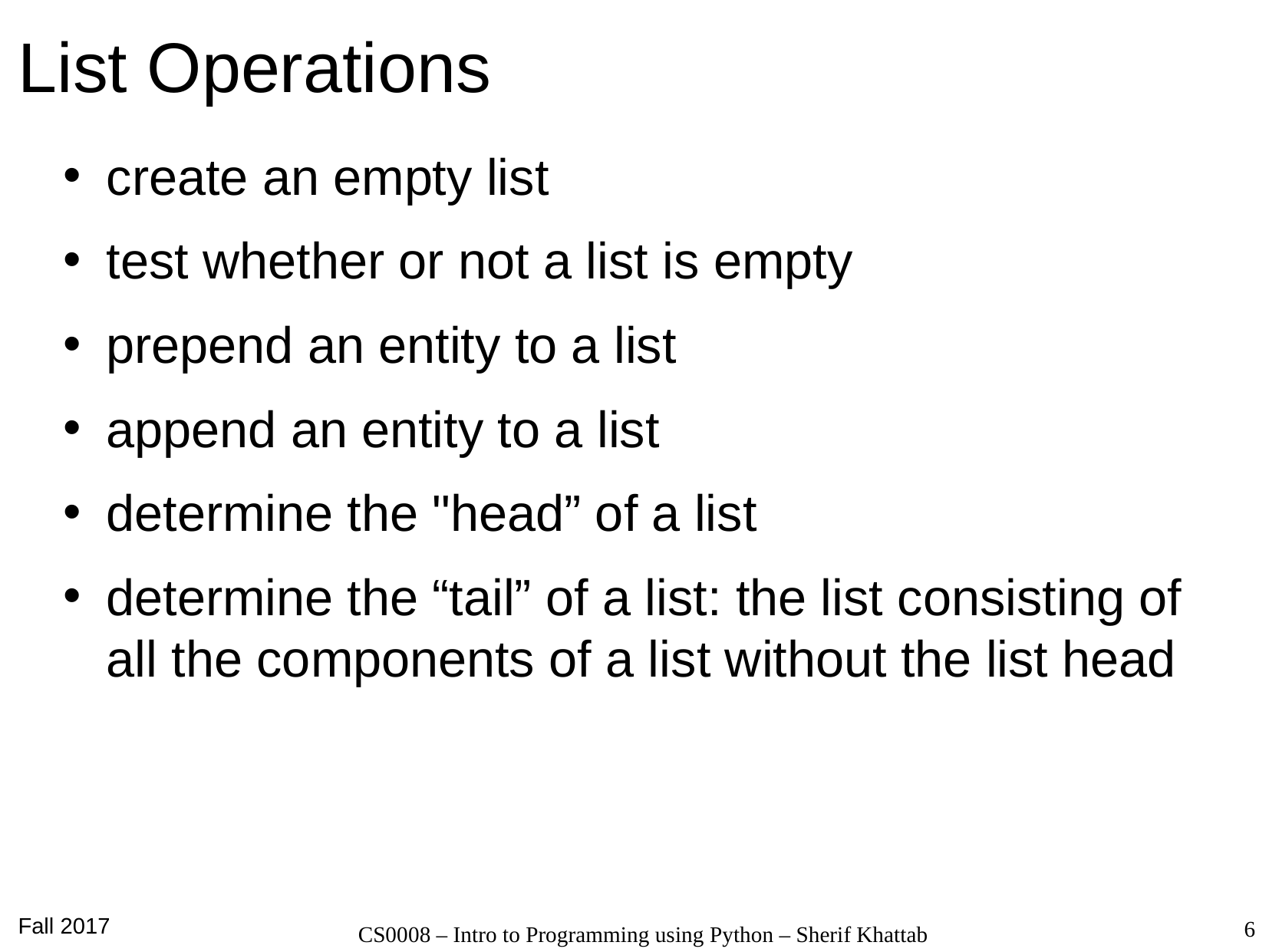

# List Operations
create an empty list
test whether or not a list is empty
prepend an entity to a list
append an entity to a list
determine the "head” of a list
determine the “tail” of a list: the list consisting of all the components of a list without the list head
Fall 2017
6
CS0008 – Intro to Programming using Python – Sherif Khattab